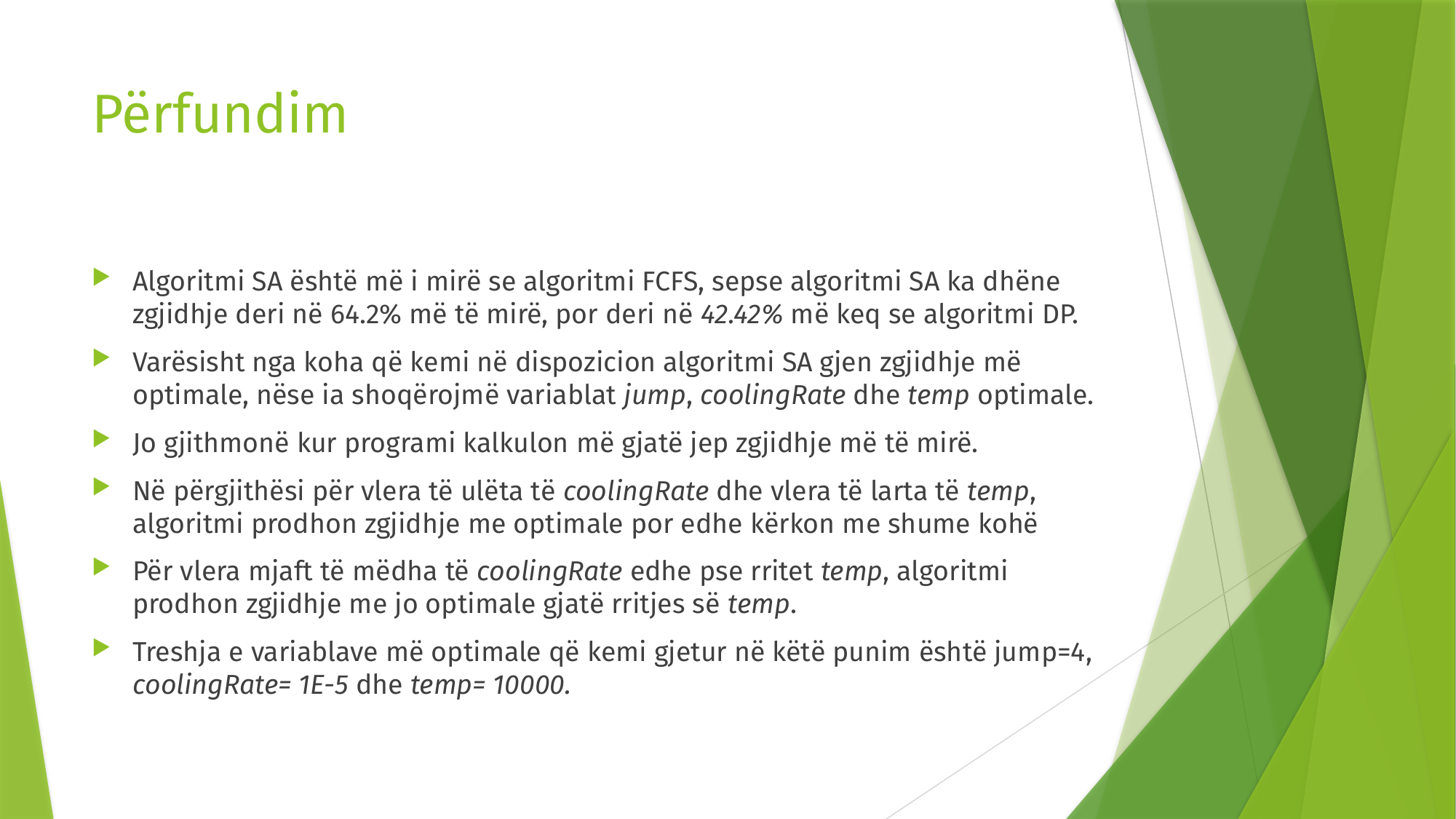

# Përfundim
Algoritmi SA është më i mirë se algoritmi FCFS, sepse algoritmi SA ka dhëne zgjidhje deri në 64.2% më të mirë, por deri në 42.42% më keq se algoritmi DP.
Varësisht nga koha që kemi në dispozicion algoritmi SA gjen zgjidhje më optimale, nëse ia shoqërojmë variablat jump, coolingRate dhe temp optimale.
Jo gjithmonë kur programi kalkulon më gjatë jep zgjidhje më të mirë.
Në përgjithësi për vlera të ulëta të coolingRate dhe vlera të larta të temp, algoritmi prodhon zgjidhje me optimale por edhe kërkon me shume kohë
Për vlera mjaft të mëdha të coolingRate edhe pse rritet temp, algoritmi prodhon zgjidhje me jo optimale gjatë rritjes së temp.
Treshja e variablave më optimale që kemi gjetur në këtë punim është jump=4, coolingRate= 1E-5 dhe temp= 10000.